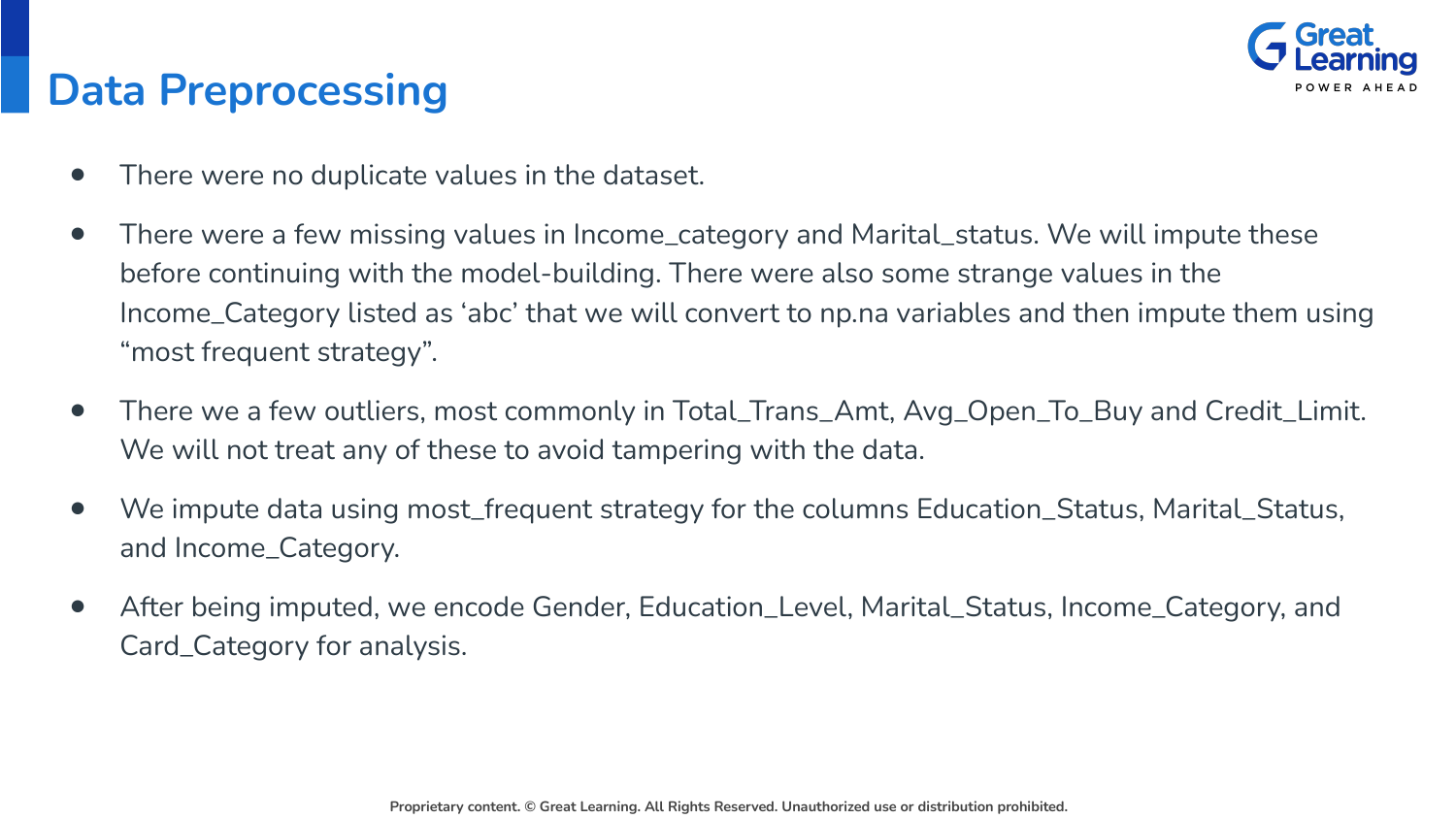

# Data Preprocessing
There were no duplicate values in the dataset.
There were a few missing values in Income_category and Marital_status. We will impute these before continuing with the model-building. There were also some strange values in the Income_Category listed as ‘abc’ that we will convert to np.na variables and then impute them using “most frequent strategy”.
There we a few outliers, most commonly in Total_Trans_Amt, Avg_Open_To_Buy and Credit_Limit. We will not treat any of these to avoid tampering with the data.
We impute data using most_frequent strategy for the columns Education_Status, Marital_Status, and Income_Category.
After being imputed, we encode Gender, Education_Level, Marital_Status, Income_Category, and Card_Category for analysis.